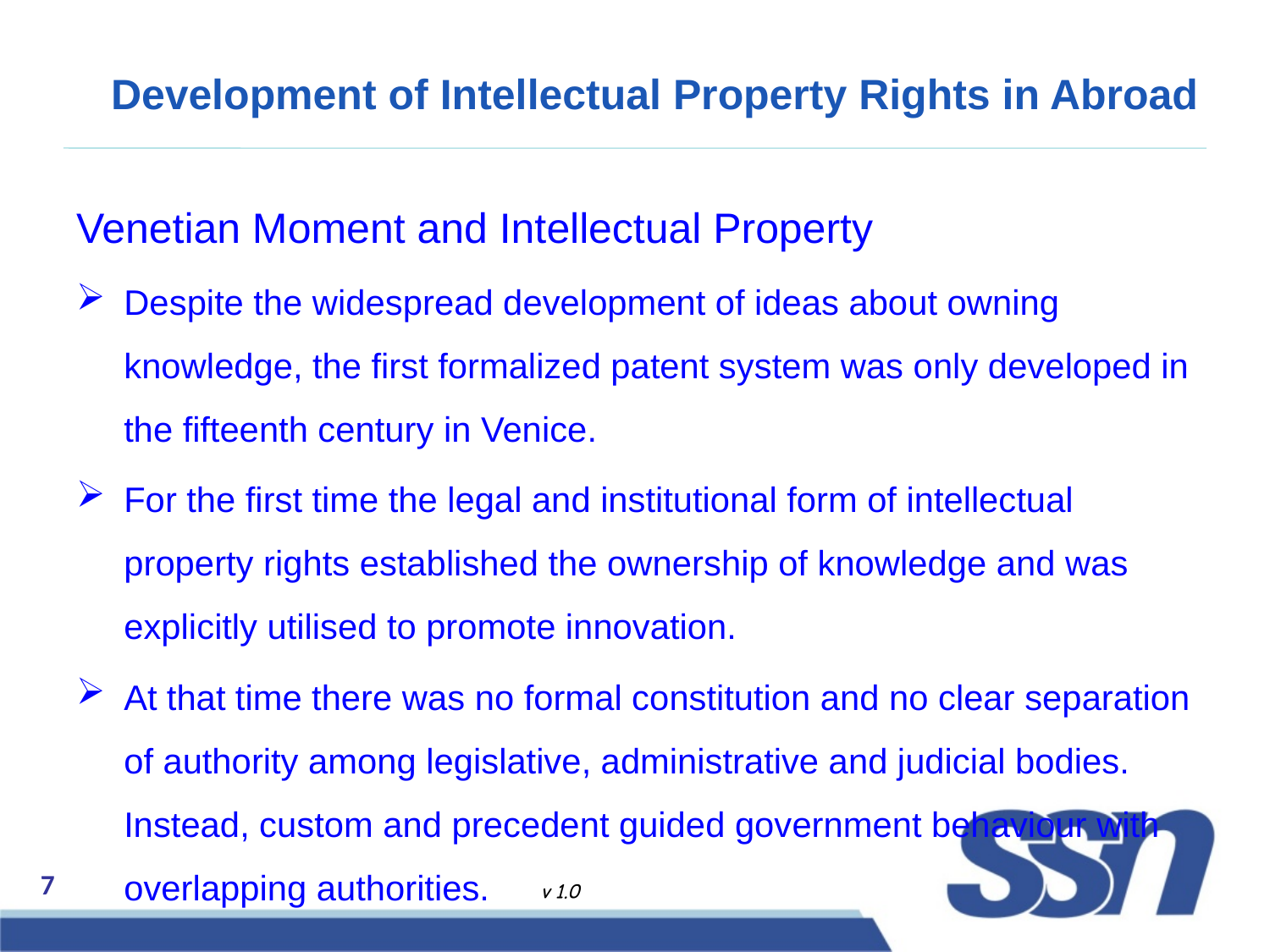

# Development of Intellectual Property Rights in Abroad
Venetian Moment and Intellectual Property
Despite the widespread development of ideas about owning knowledge, the first formalized patent system was only developed in the fifteenth century in Venice.
For the first time the legal and institutional form of intellectual property rights established the ownership of knowledge and was explicitly utilised to promote innovation.
At that time there was no formal constitution and no clear separation of authority among legislative, administrative and judicial bodies. Instead, custom and precedent guided government behaviour with overlapping authorities.